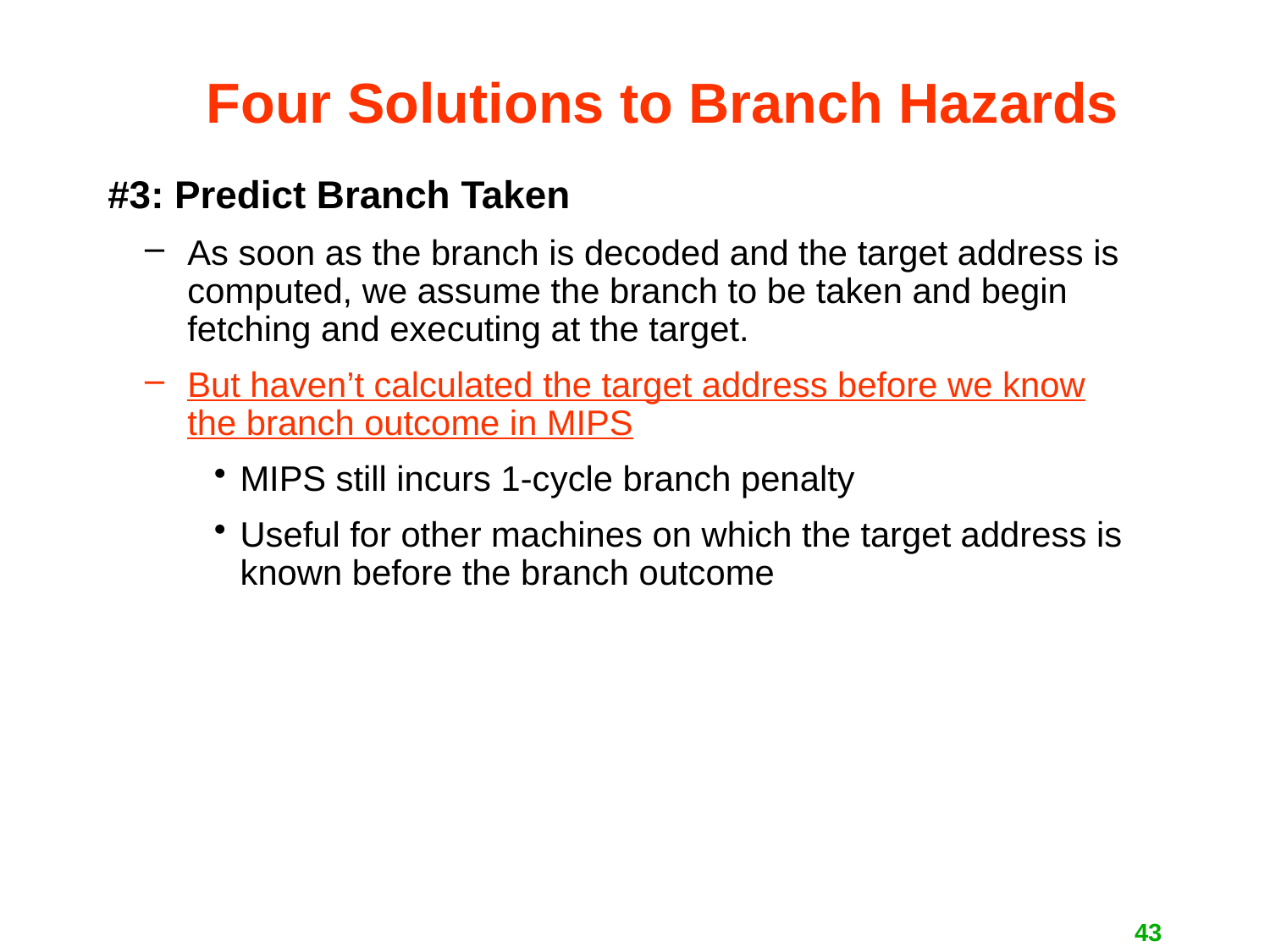

Four Solutions to Branch Hazards
#3: Predict Branch Taken
As soon as the branch is decoded and the target address is computed, we assume the branch to be taken and begin fetching and executing at the target.
But haven’t calculated the target address before we know the branch outcome in MIPS
MIPS still incurs 1-cycle branch penalty
Useful for other machines on which the target address is known before the branch outcome
43